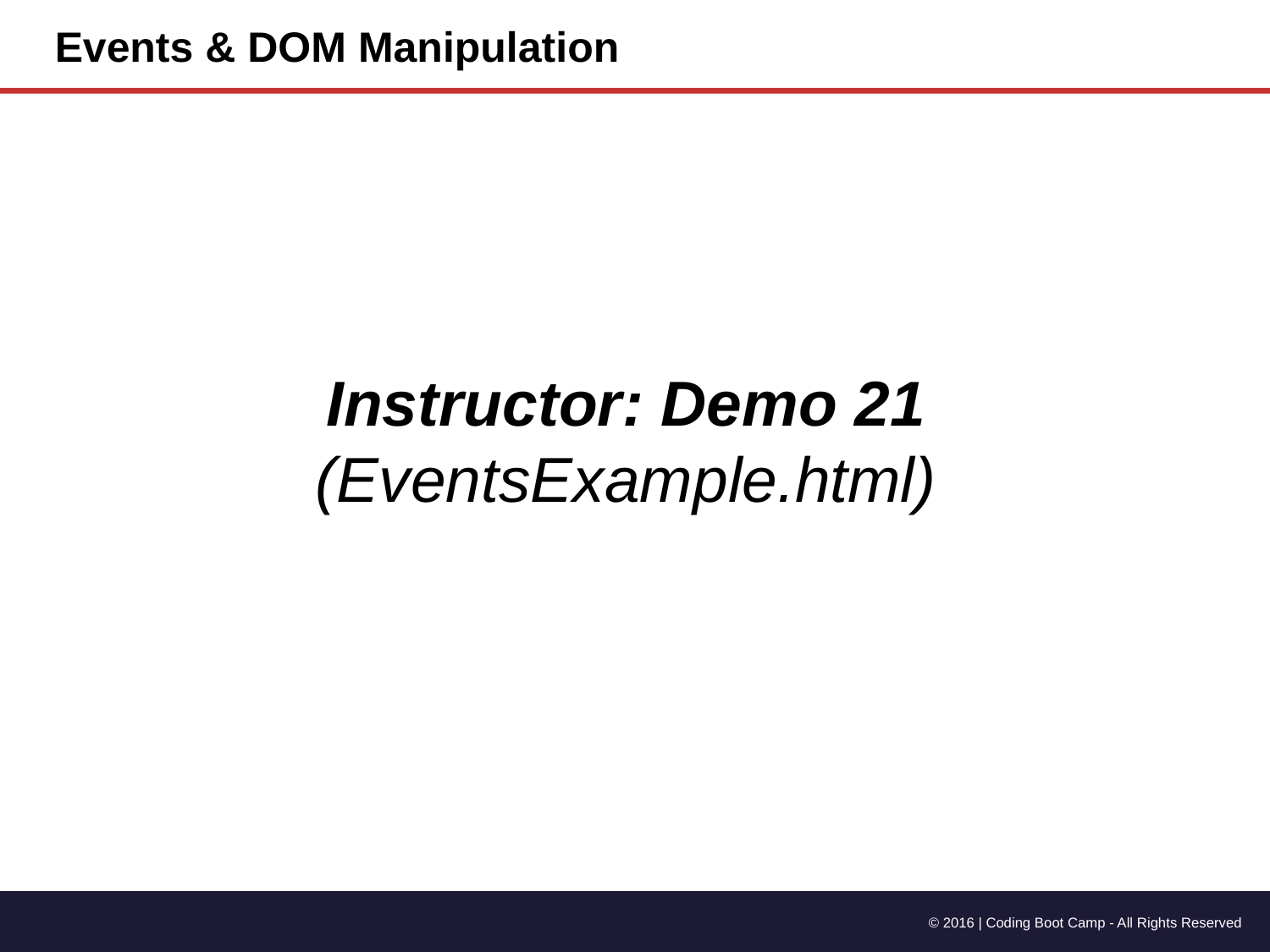

Events & DOM Manipulation
Instructor: Demo 21
(EventsExample.html)